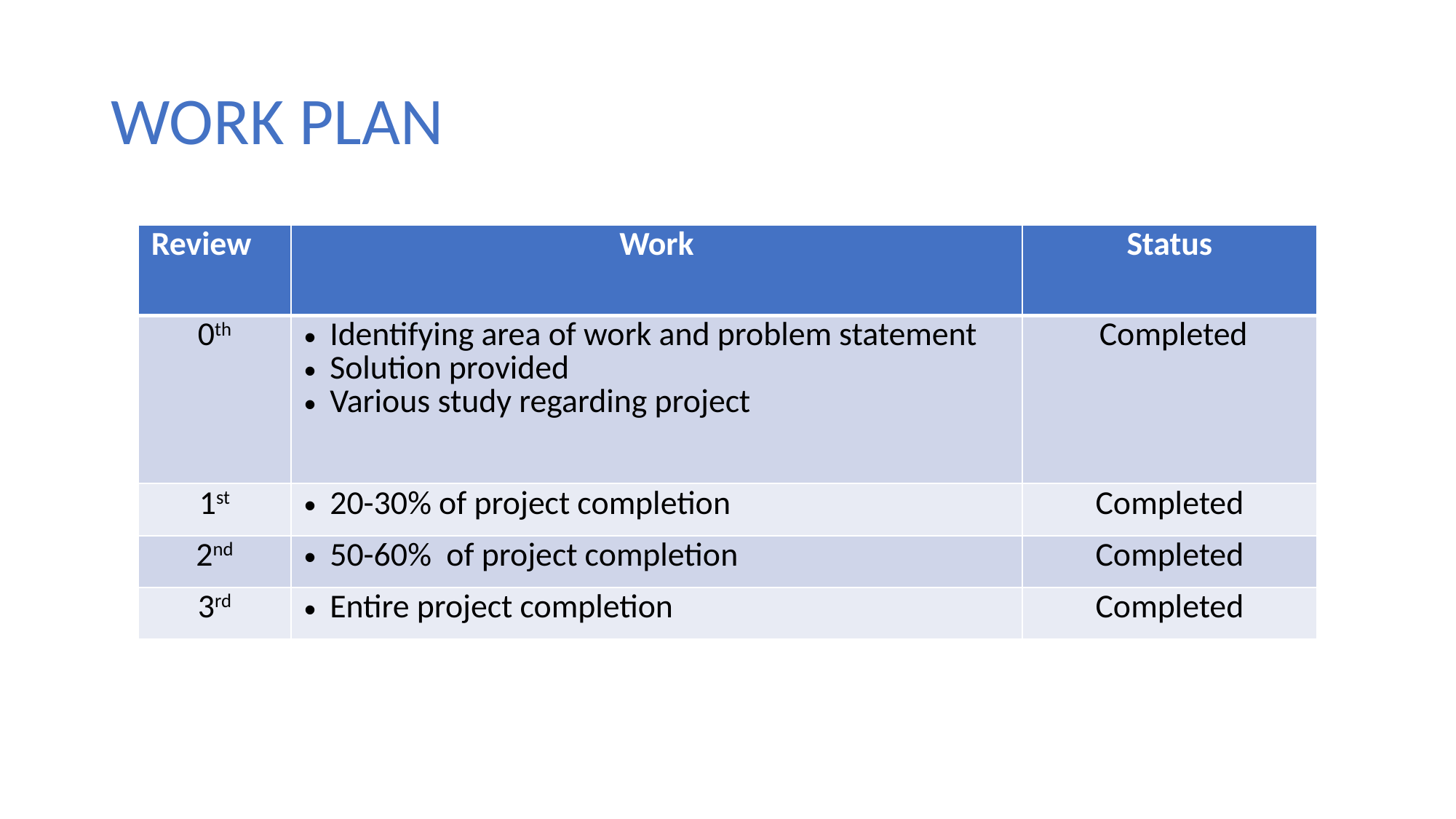

WORK PLAN
| Review | Work | Status |
| --- | --- | --- |
| 0th | Identifying area of work and problem statement Solution provided Various study regarding project | Completed |
| 1st | 20-30% of project completion | Completed |
| 2nd | 50-60% of project completion | Completed |
| 3rd | Entire project completion | Completed |